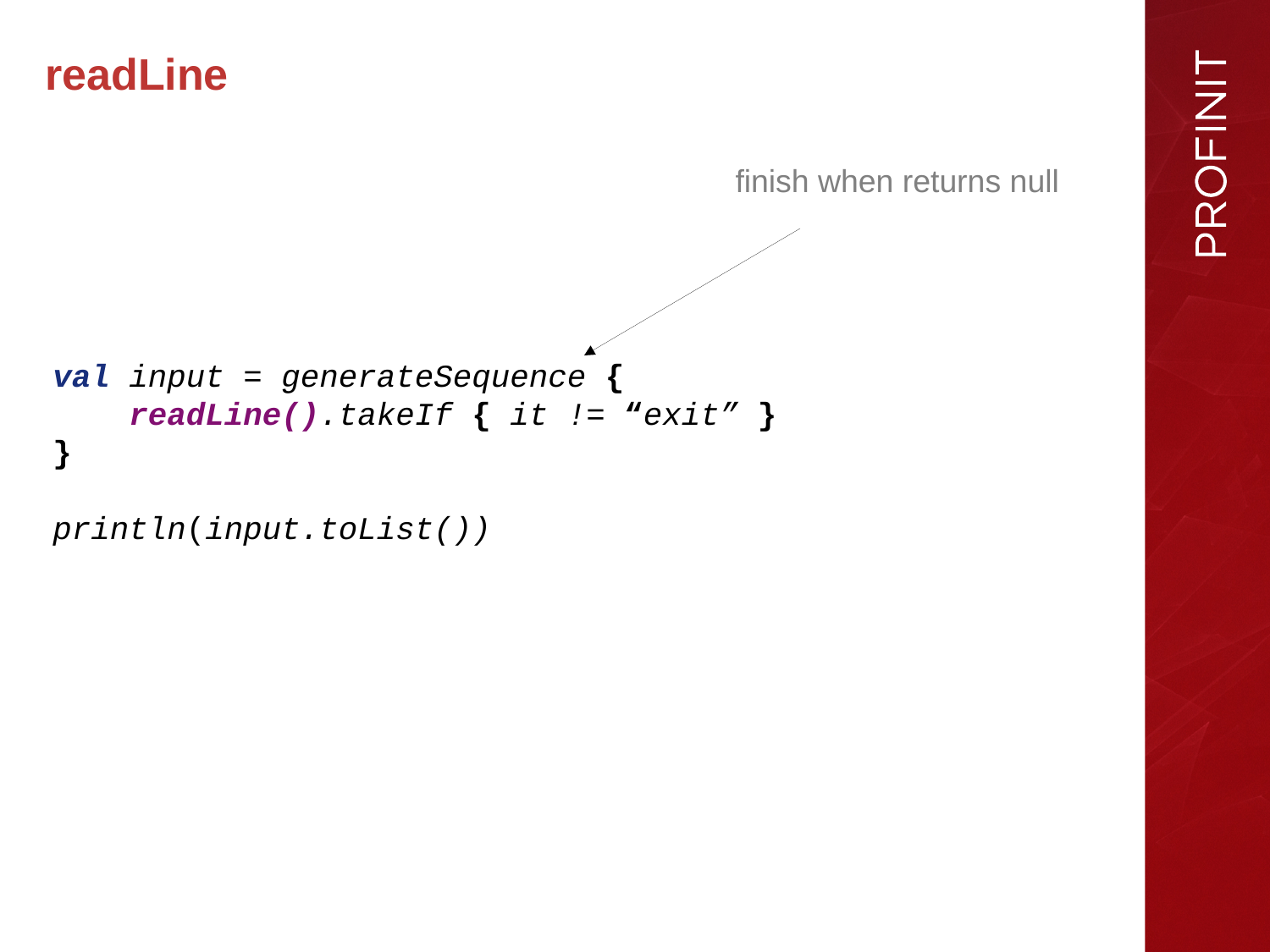

readLine
finish when returns null

val input = generateSequence {
    readLine().takeIf { it != “exit” }
}
println(input.toList())